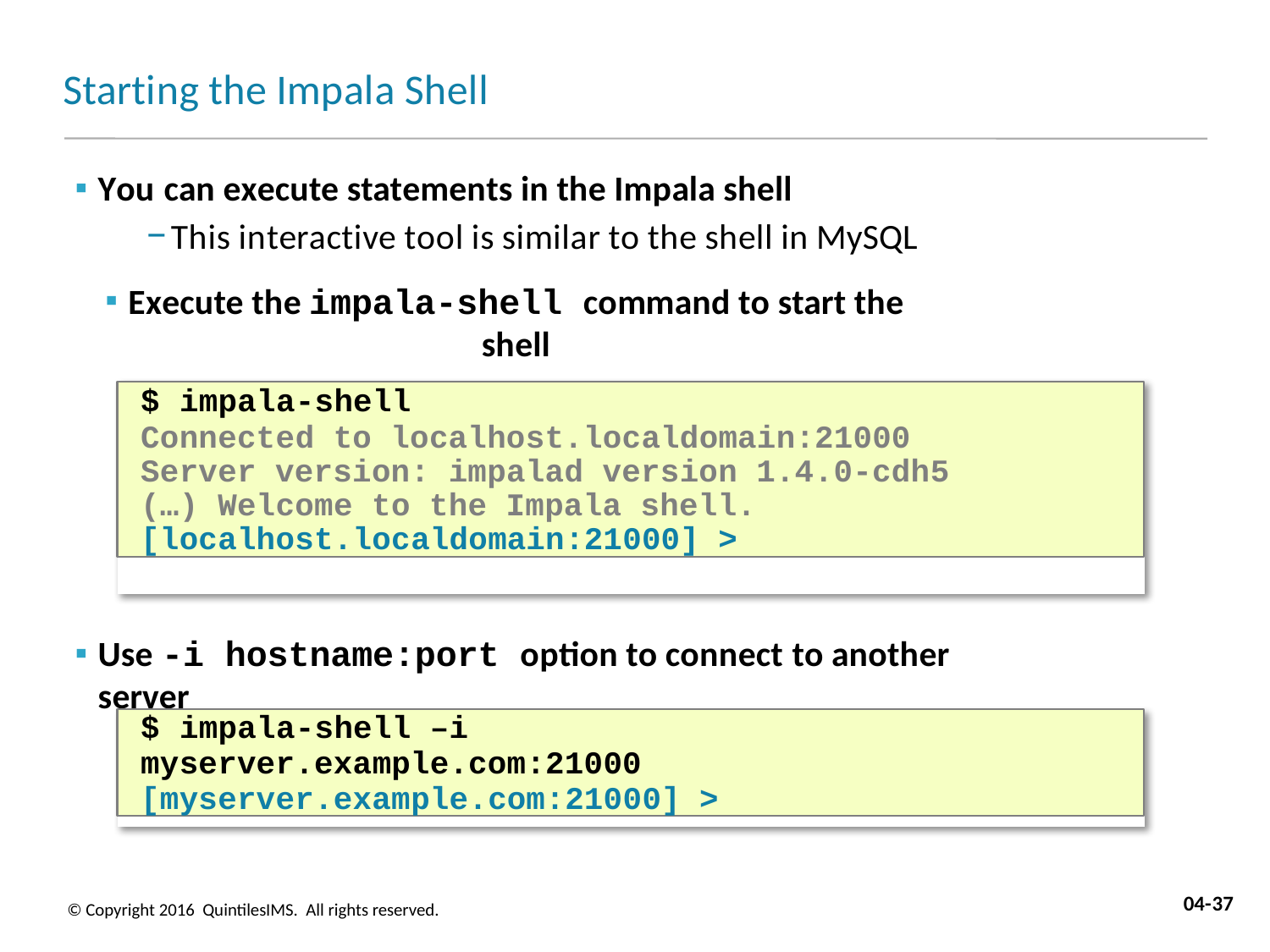

# Starting the Impala Shell
You can execute statements in the Impala shell
This interactive tool is similar to the shell in MySQL
Execute the impala-shell command to start the shell
Some log messages truncated to better fit the slide

$ impala-shell
Connected to localhost.localdomain:21000 Server version: impalad version 1.4.0-cdh5 (…) Welcome to the Impala shell. [localhost.localdomain:21000] >

Use -i hostname:port option to connect to another server

$ impala-shell –i myserver.example.com:21000 [myserver.example.com:21000] >

04-37
© Copyright 2016  QuintilesIMS.  All rights reserved.